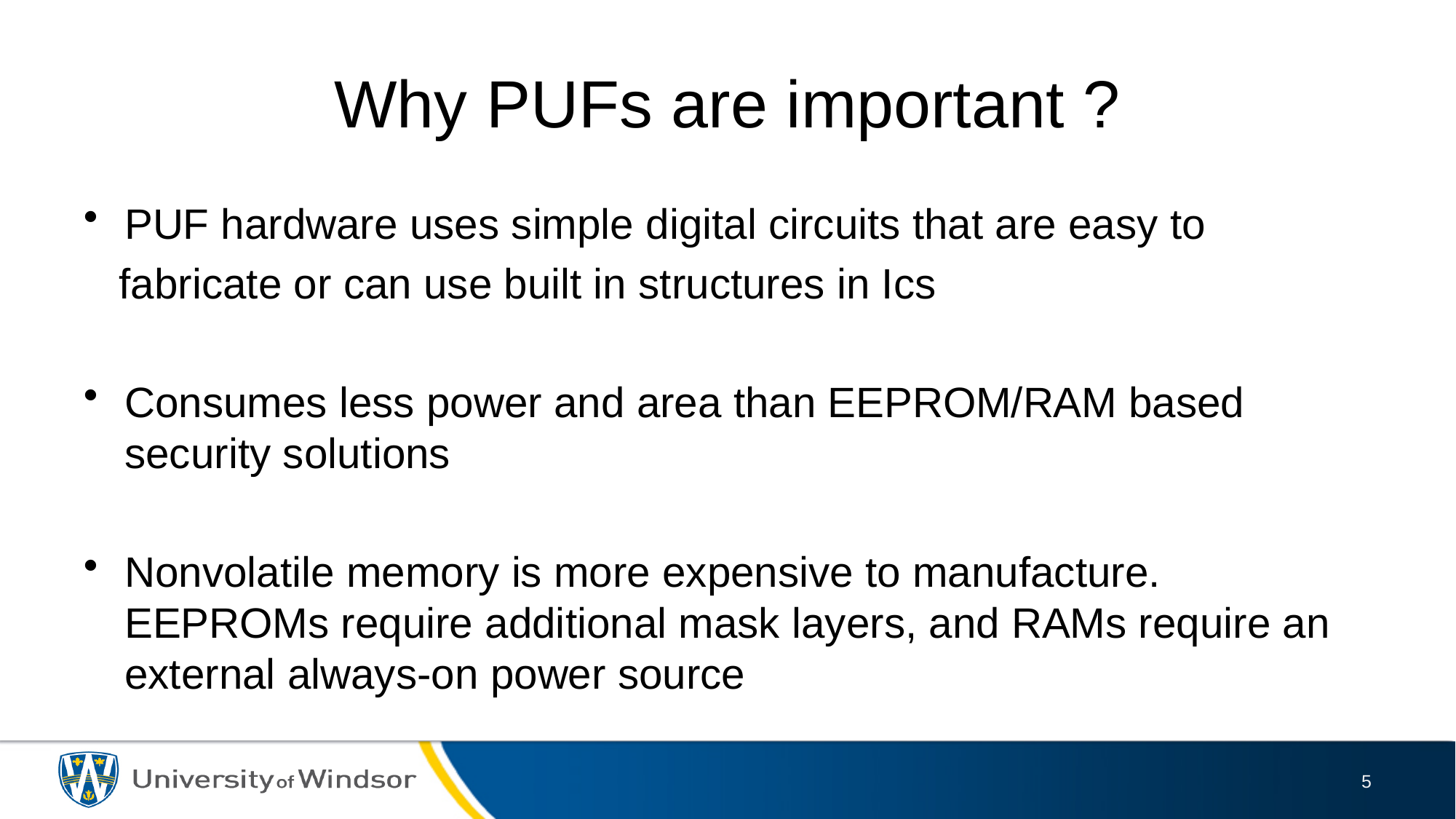

# Why PUFs are important ?
PUF hardware uses simple digital circuits that are easy to
   fabricate or can use built in structures in Ics

Consumes less power and area than EEPROM/RAM based security solutions

Nonvolatile memory is more expensive to manufacture. EEPROMs require additional mask layers, and RAMs require an external always-on power source

5